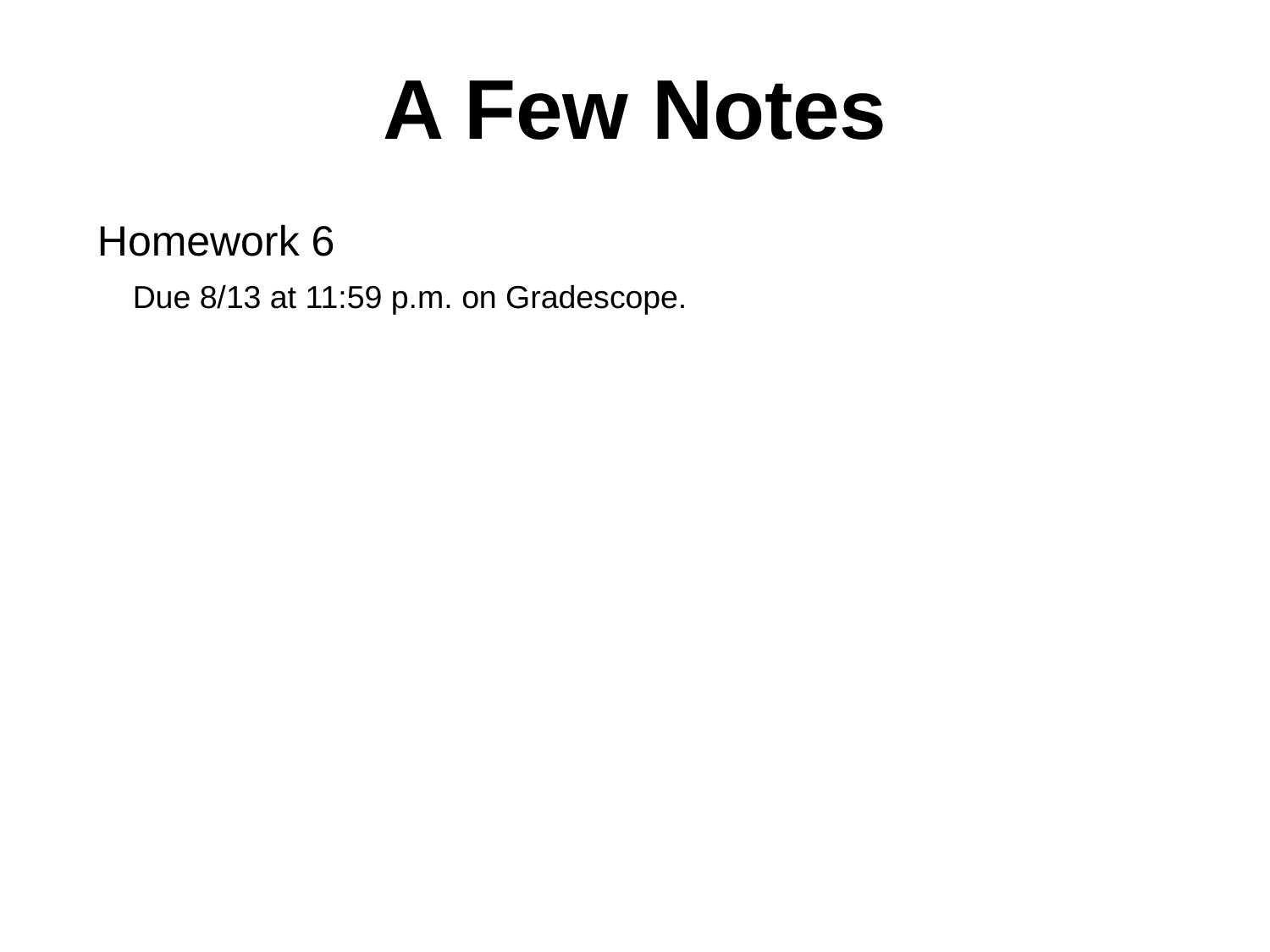

A Few Notes
Homework 6

    Due 8/13 at 11:59 p.m. on Gradescope.